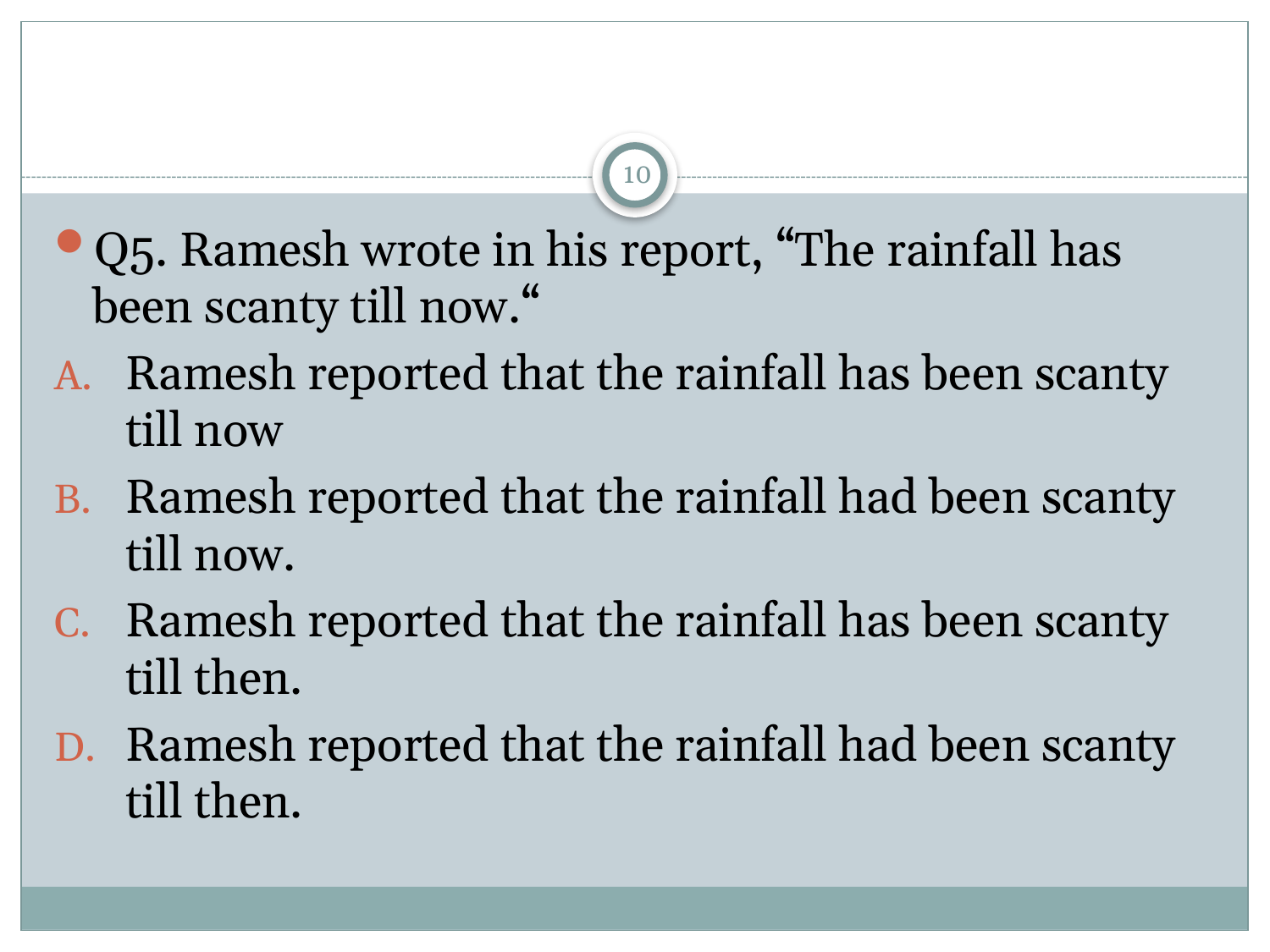

#
10
Q5. Ramesh wrote in his report, “The rainfall has been scanty till now.“
Ramesh reported that the rainfall has been scanty till now
Ramesh reported that the rainfall had been scanty till now.
Ramesh reported that the rainfall has been scanty till then.
Ramesh reported that the rainfall had been scanty till then.